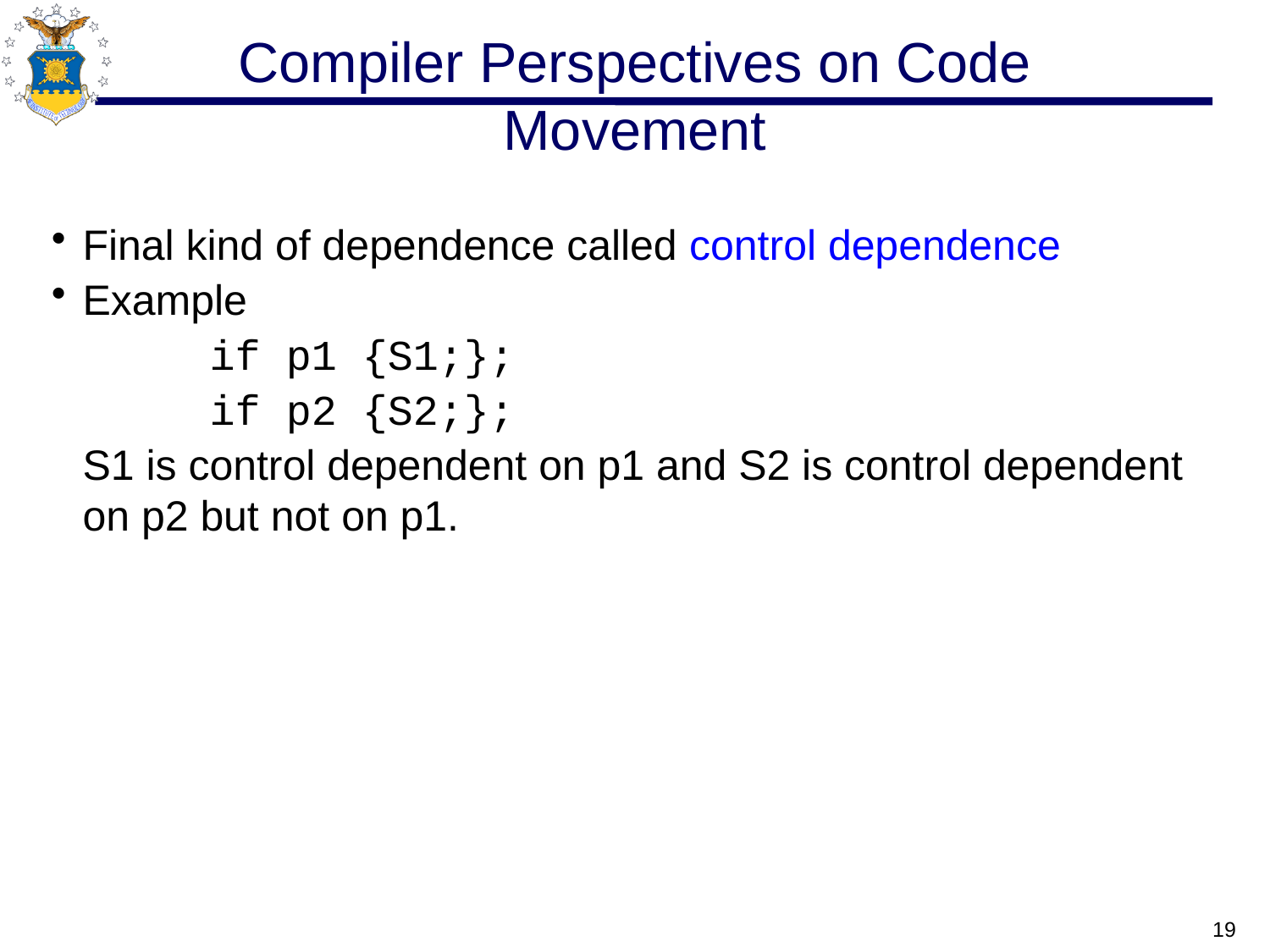

# Compiler Perspectives on Code Movement
Final kind of dependence called control dependence
Example
		if p1 {S1;};
		if p2 {S2;};
 	S1 is control dependent on p1 and S2 is control dependent on p2 but not on p1.
19